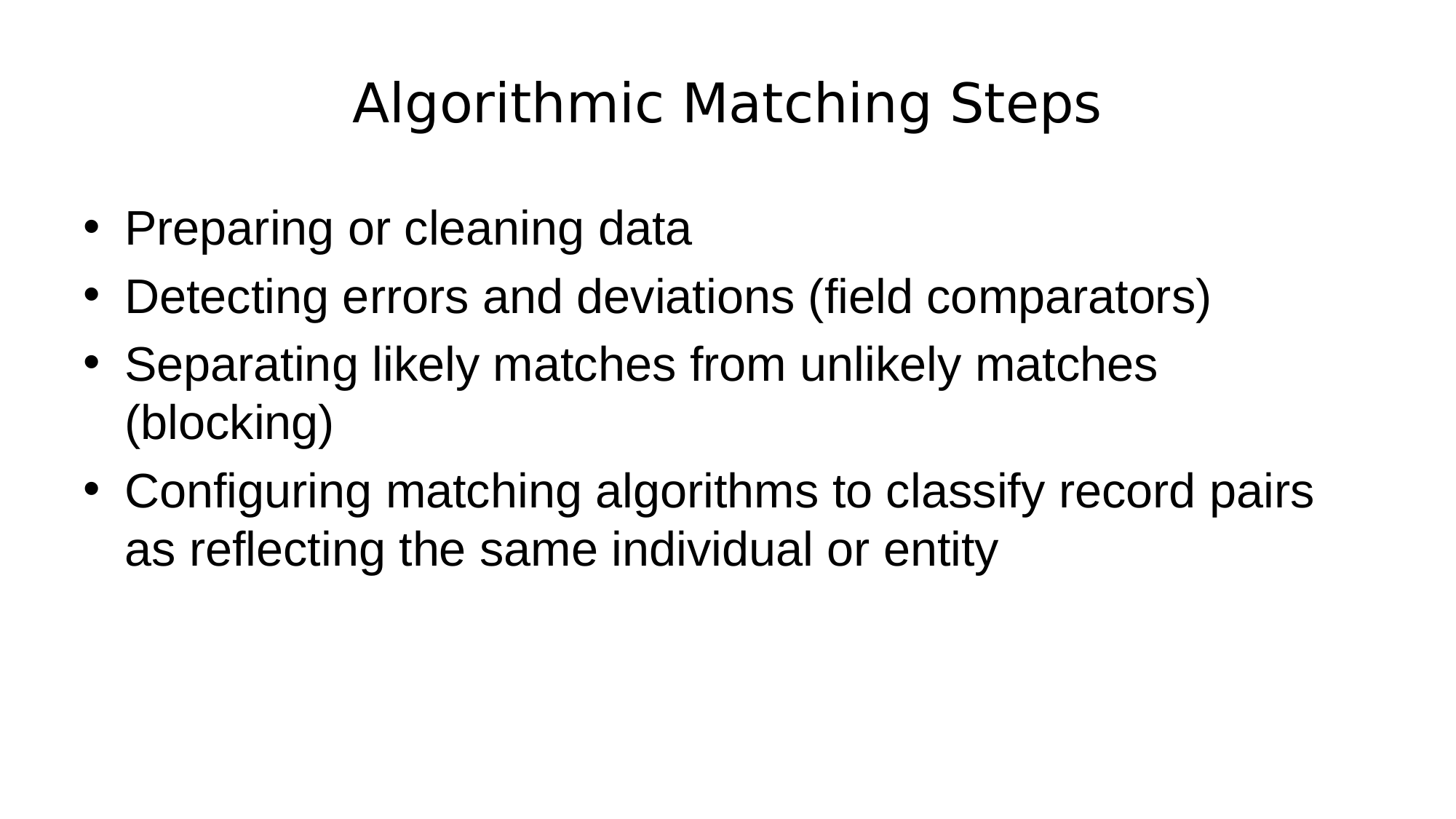

# Algorithmic Matching Steps
Preparing or cleaning data
Detecting errors and deviations (field comparators)
Separating likely matches from unlikely matches (blocking)
Configuring matching algorithms to classify record pairs as reflecting the same individual or entity